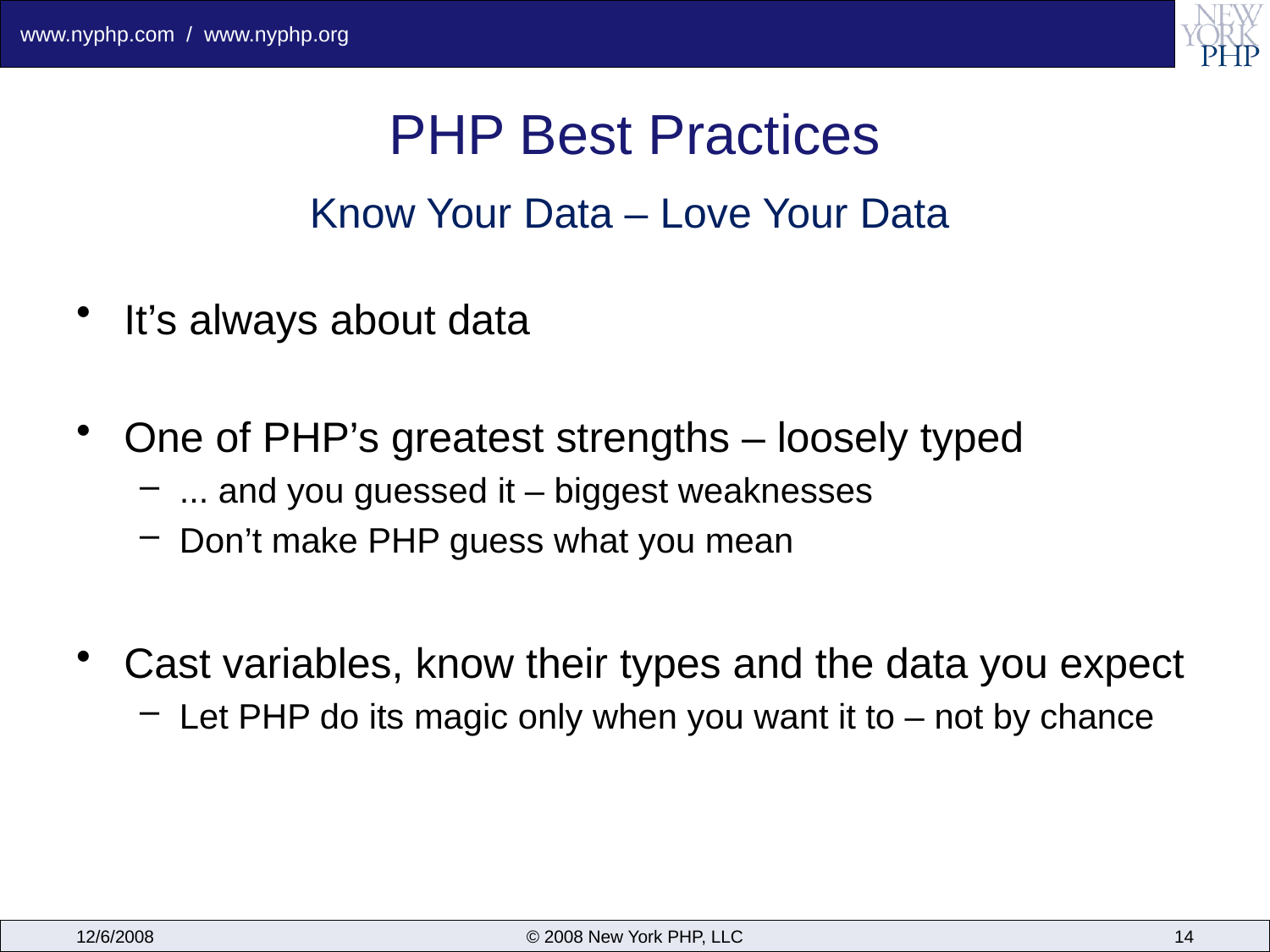

# PHP Best Practices
Know Your Data – Love Your Data
It’s always about data

One of PHP’s greatest strengths – loosely typed
... and you guessed it – biggest weaknesses
Don’t make PHP guess what you mean

Cast variables, know their types and the data you expect
Let PHP do its magic only when you want it to – not by chance

12/6/2008
© 2008 New York PHP, LLC
14